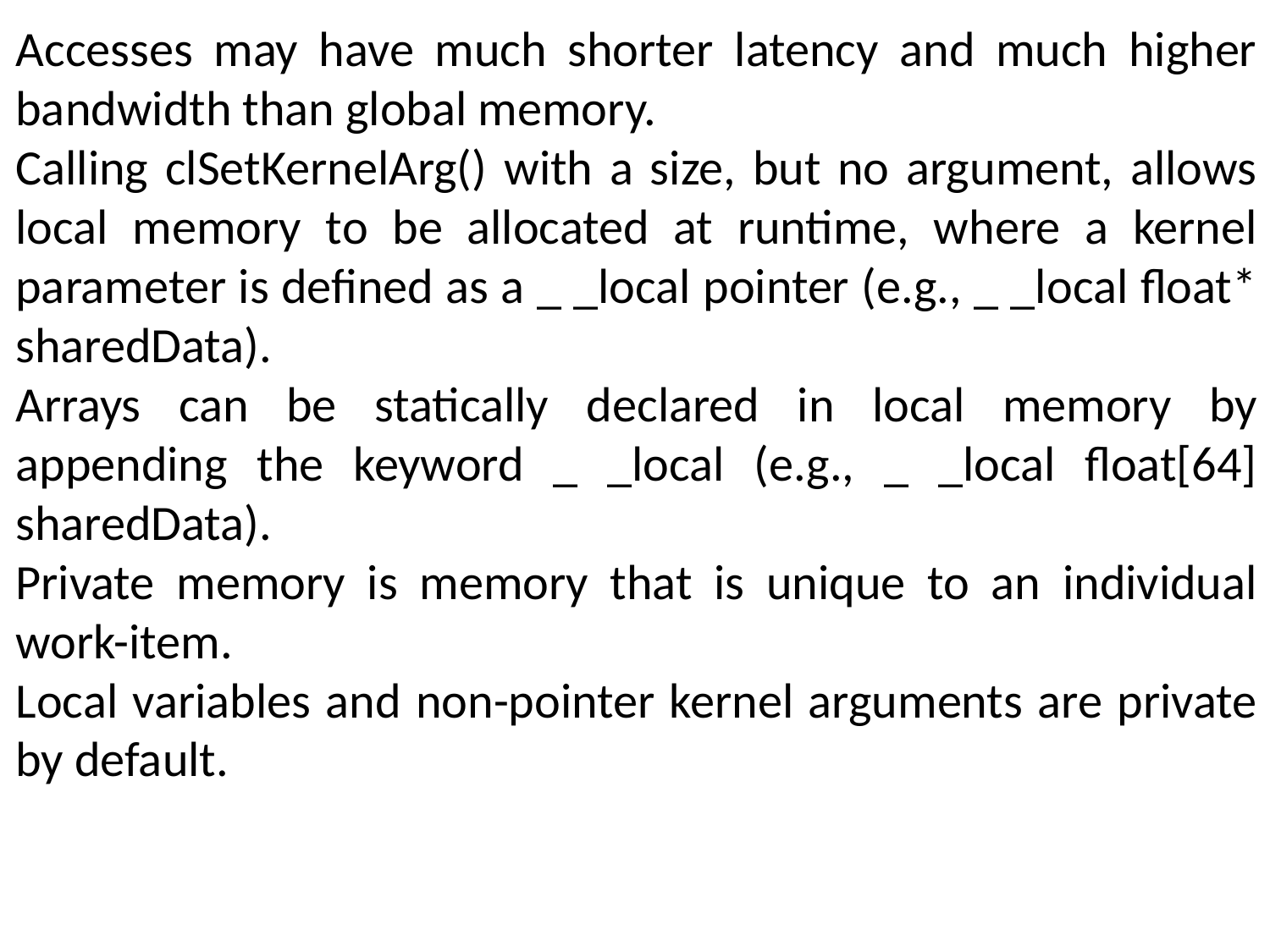

Accesses may have much shorter latency and much higher bandwidth than global memory.
Calling clSetKernelArg() with a size, but no argument, allows local memory to be allocated at runtime, where a kernel parameter is defined as a _ _local pointer (e.g., _ _local float* sharedData).
Arrays can be statically declared in local memory by appending the keyword _ _local (e.g., _ _local float[64] sharedData).
Private memory is memory that is unique to an individual work-item.
Local variables and non-pointer kernel arguments are private by default.